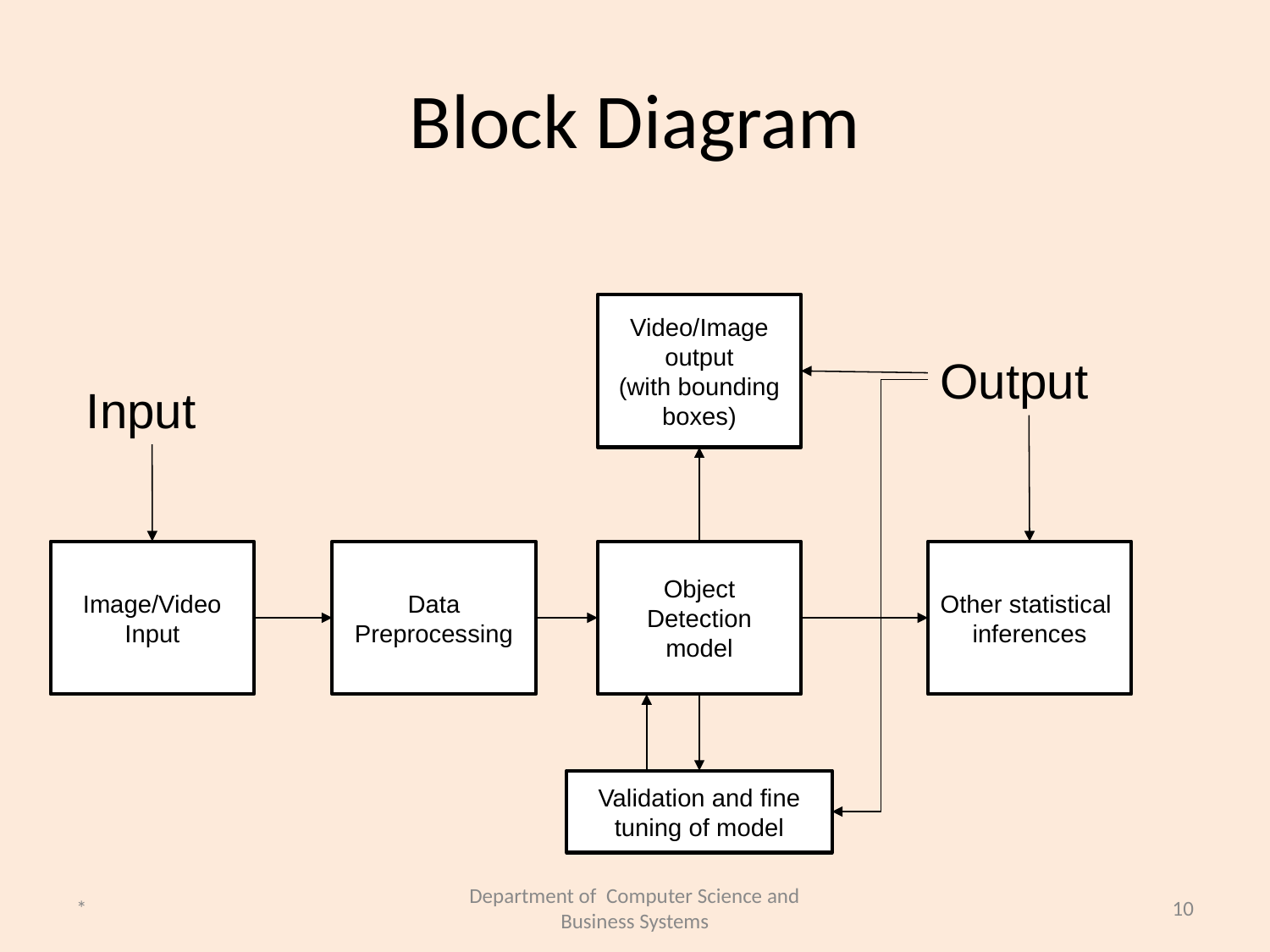

# Block Diagram
Video/Image output
(with bounding boxes)
Output
Input
Image/Video Input
Data Preprocessing
Object Detection
model
Other statistical
inferences
Validation and fine tuning of model
*
Department of  Computer Science and Business Systems
10